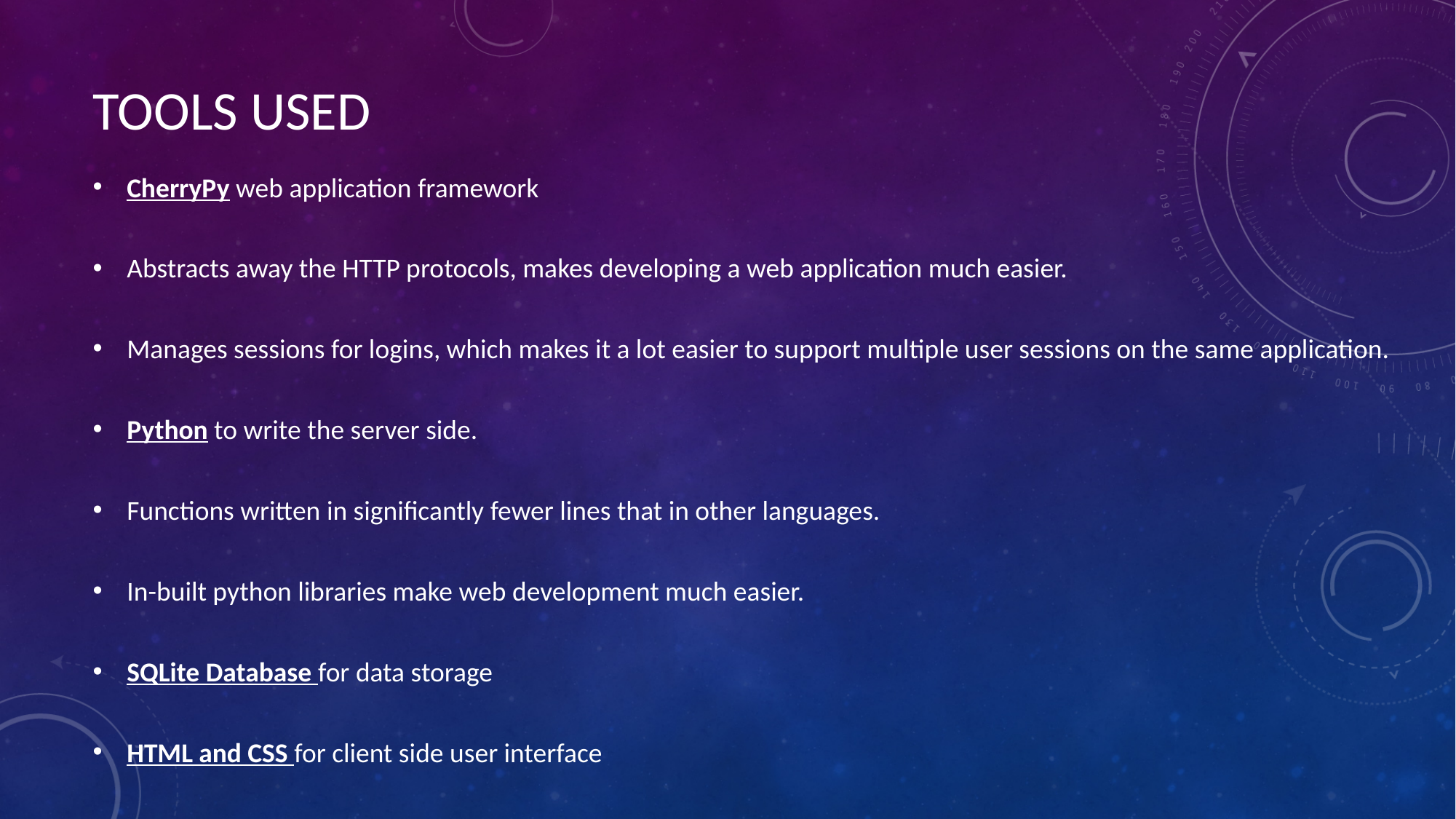

# Tools Used
CherryPy web application framework
Abstracts away the HTTP protocols, makes developing a web application much easier.
Manages sessions for logins, which makes it a lot easier to support multiple user sessions on the same application.
Python to write the server side.
Functions written in significantly fewer lines that in other languages.
In-built python libraries make web development much easier.
SQLite Database for data storage
HTML and CSS for client side user interface